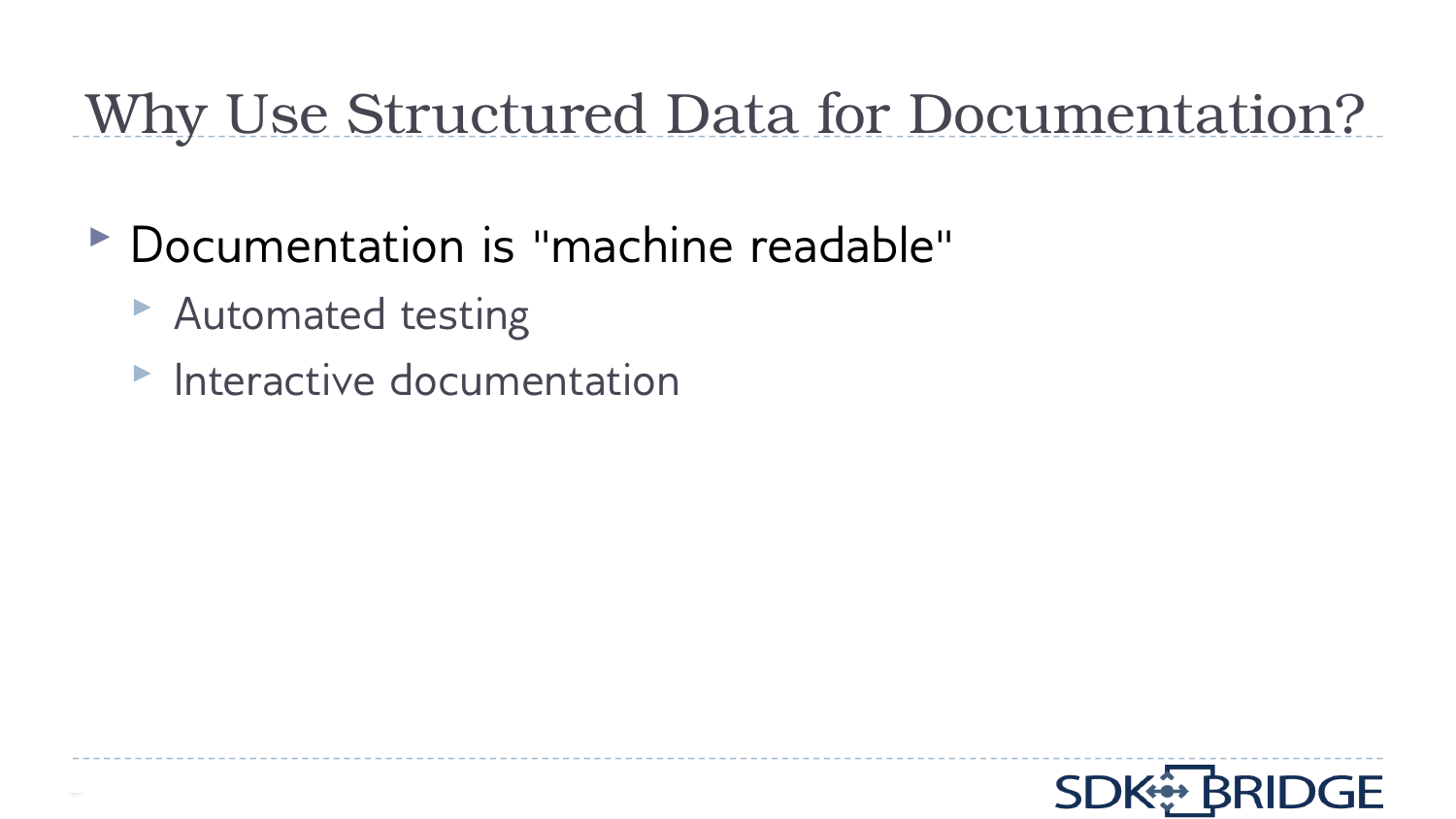

# Why Use Structured Data for Documentation?
Documentation is "machine readable"
Automated testing
Interactive documentation